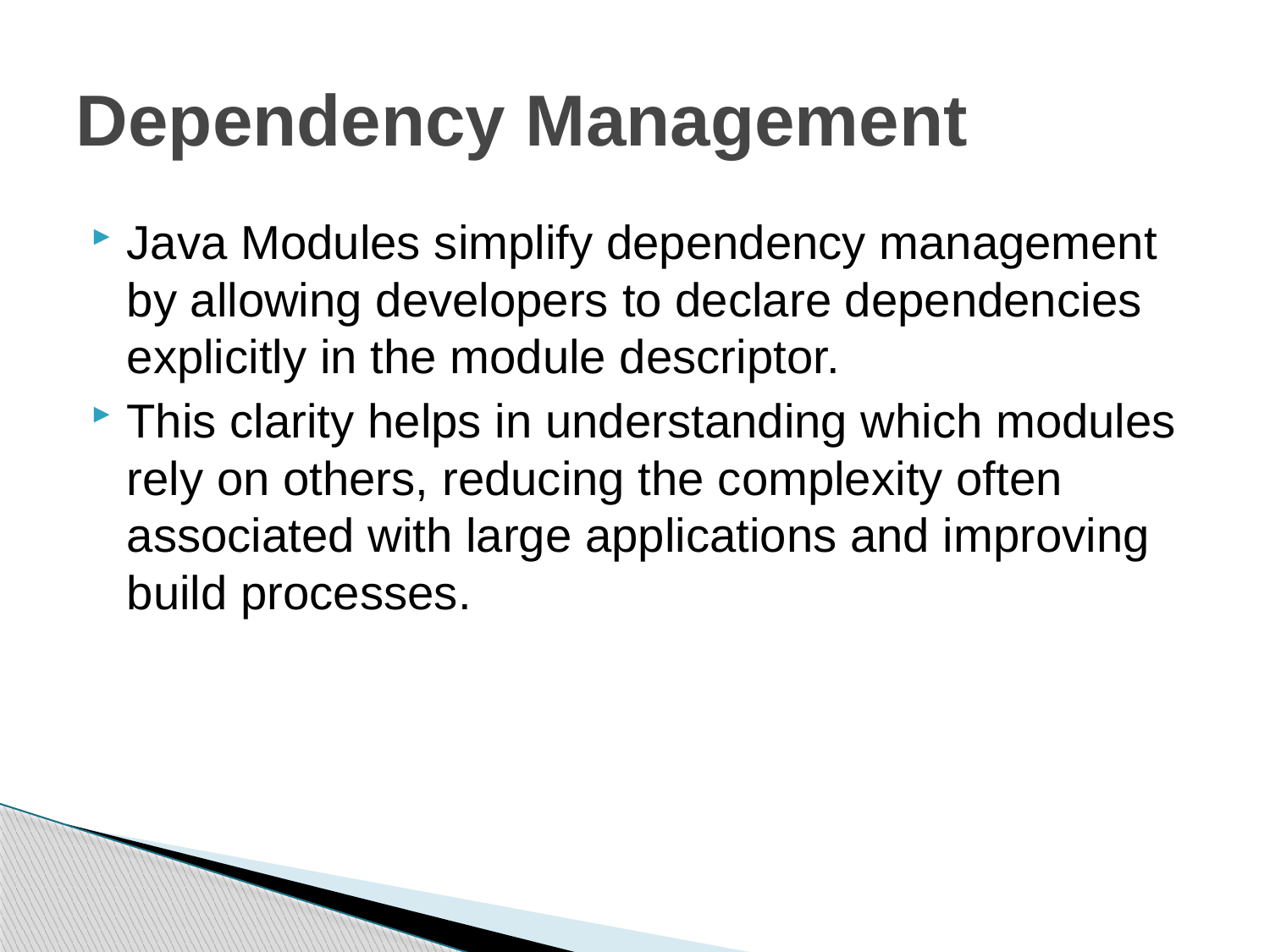

# Dependency Management
Java Modules simplify dependency management by allowing developers to declare dependencies explicitly in the module descriptor.
This clarity helps in understanding which modules rely on others, reducing the complexity often associated with large applications and improving build processes.